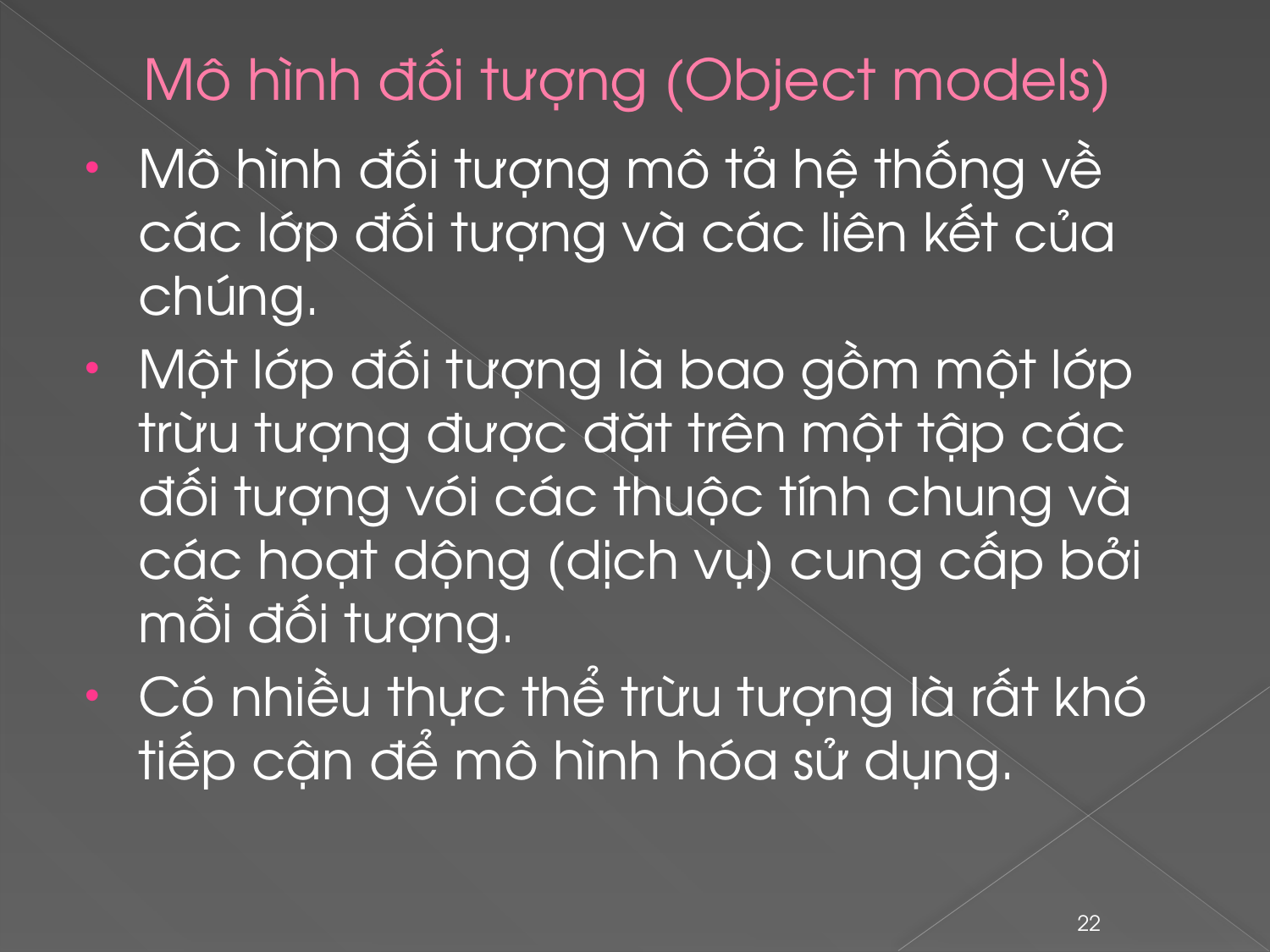

# Mô hình đối tượng (Object models)
Mô hình đối tượng mô tả hệ thống về các lớp đối tượng và các liên kết của chúng.
Một lớp đối tượng là bao gồm một lớp trừu tượng được đặt trên một tập các đối tượng vói các thuộc tính chung và các hoạt dộng (dịch vụ) cung cấp bởi mỗi đối tượng.
Có nhiều thực thể trừu tượng là rất khó  tiếp cận để mô hình hóa sử dụng.
22